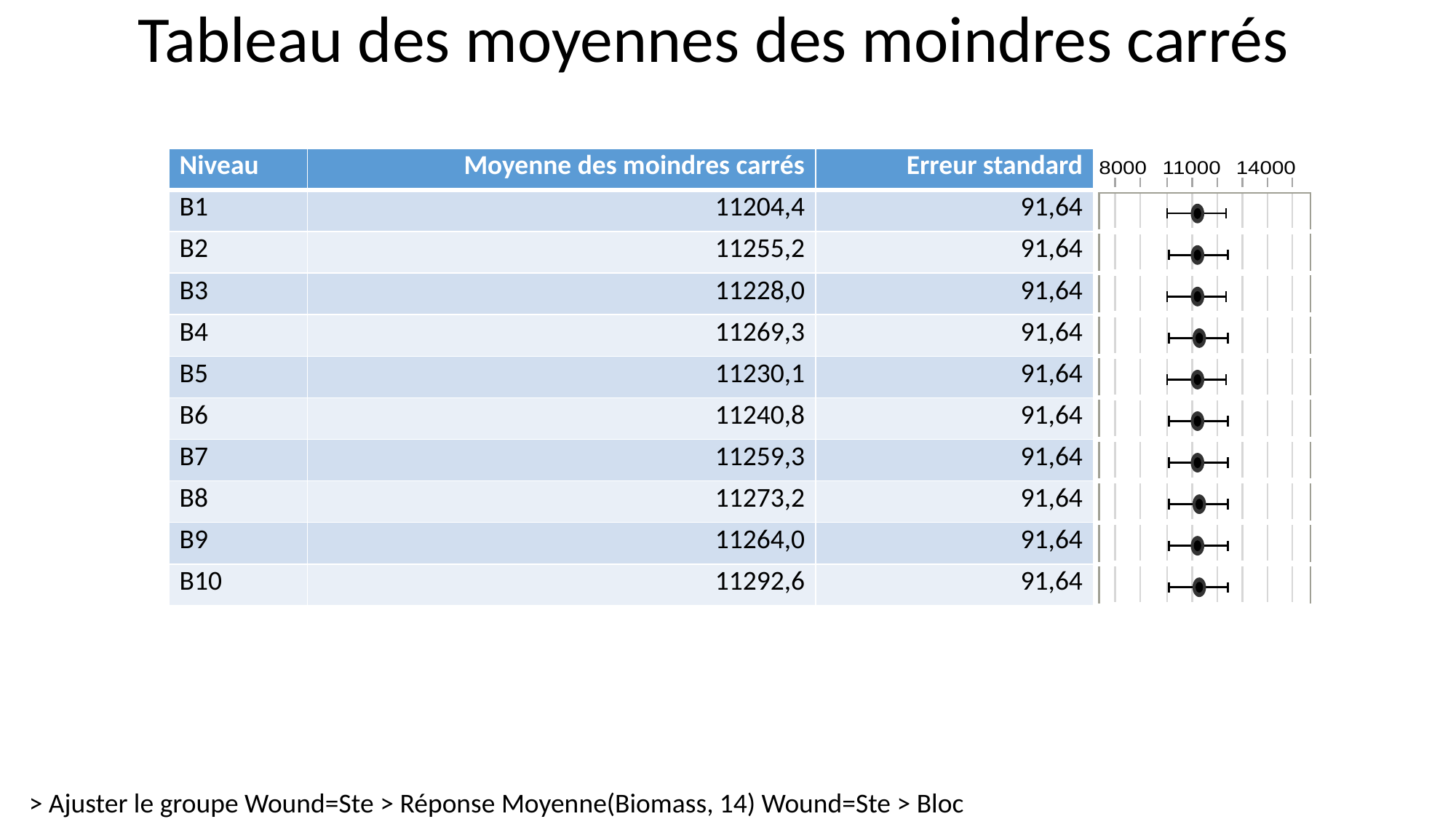

# Tableau des moyennes des moindres carrés
| Niveau | Moyenne des moindres carrés | Erreur standard |  |
| --- | --- | --- | --- |
| B1 | 11204,4 | 91,64 |  |
| B2 | 11255,2 | 91,64 |  |
| B3 | 11228,0 | 91,64 |  |
| B4 | 11269,3 | 91,64 |  |
| B5 | 11230,1 | 91,64 |  |
| B6 | 11240,8 | 91,64 |  |
| B7 | 11259,3 | 91,64 |  |
| B8 | 11273,2 | 91,64 |  |
| B9 | 11264,0 | 91,64 |  |
| B10 | 11292,6 | 91,64 |  |
> Ajuster le groupe Wound=Ste > Réponse Moyenne(Biomass, 14) Wound=Ste > Bloc